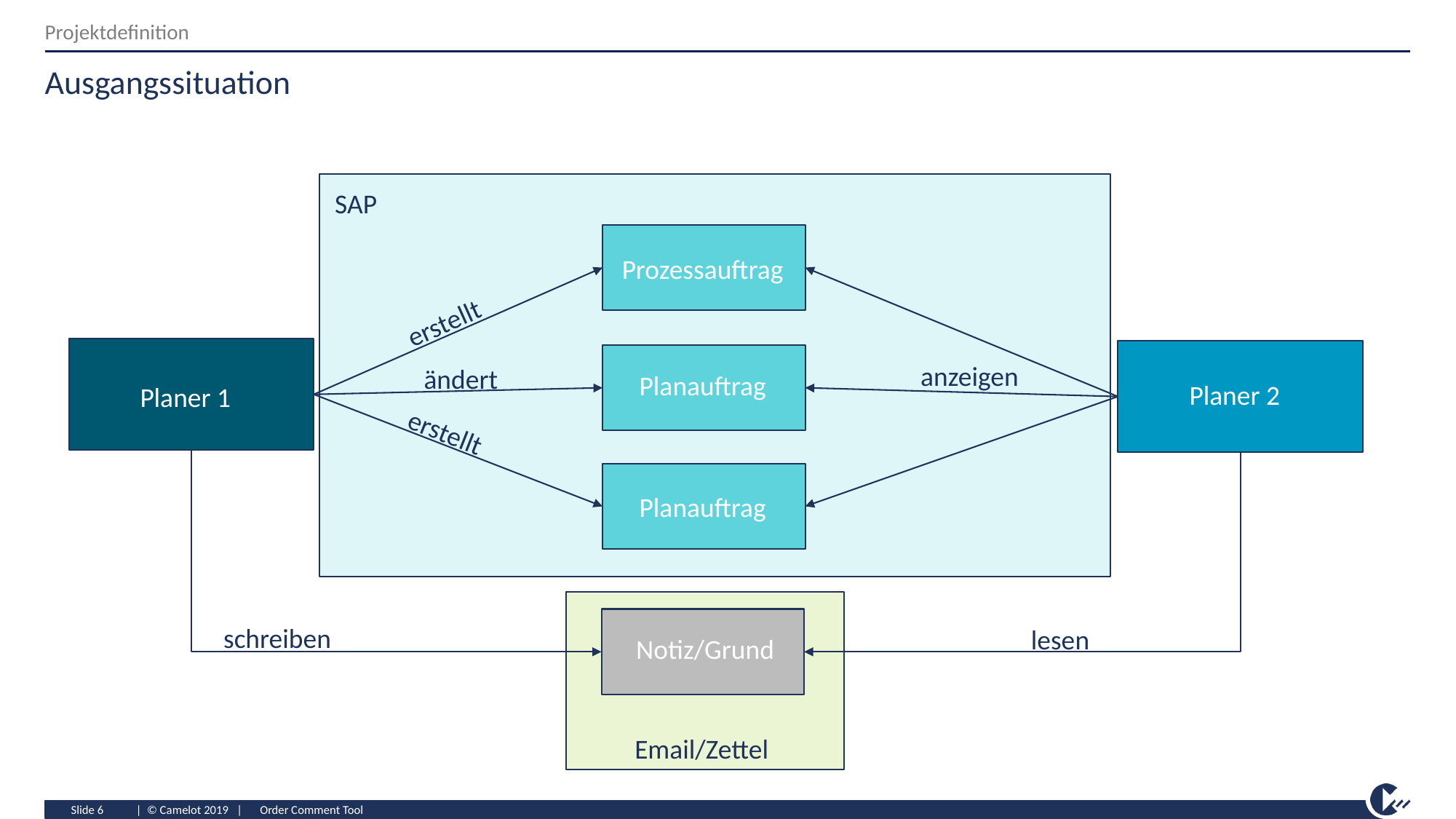

Projektdefinition
# Ausgangssituation

SAP

Prozessauftrag
erstellt

anzeigen
ändert

Planauftrag
Planer 2
Planer 1
erstellt

Planauftrag

schreiben
lesen
Notiz/Grund
Email/Zettel